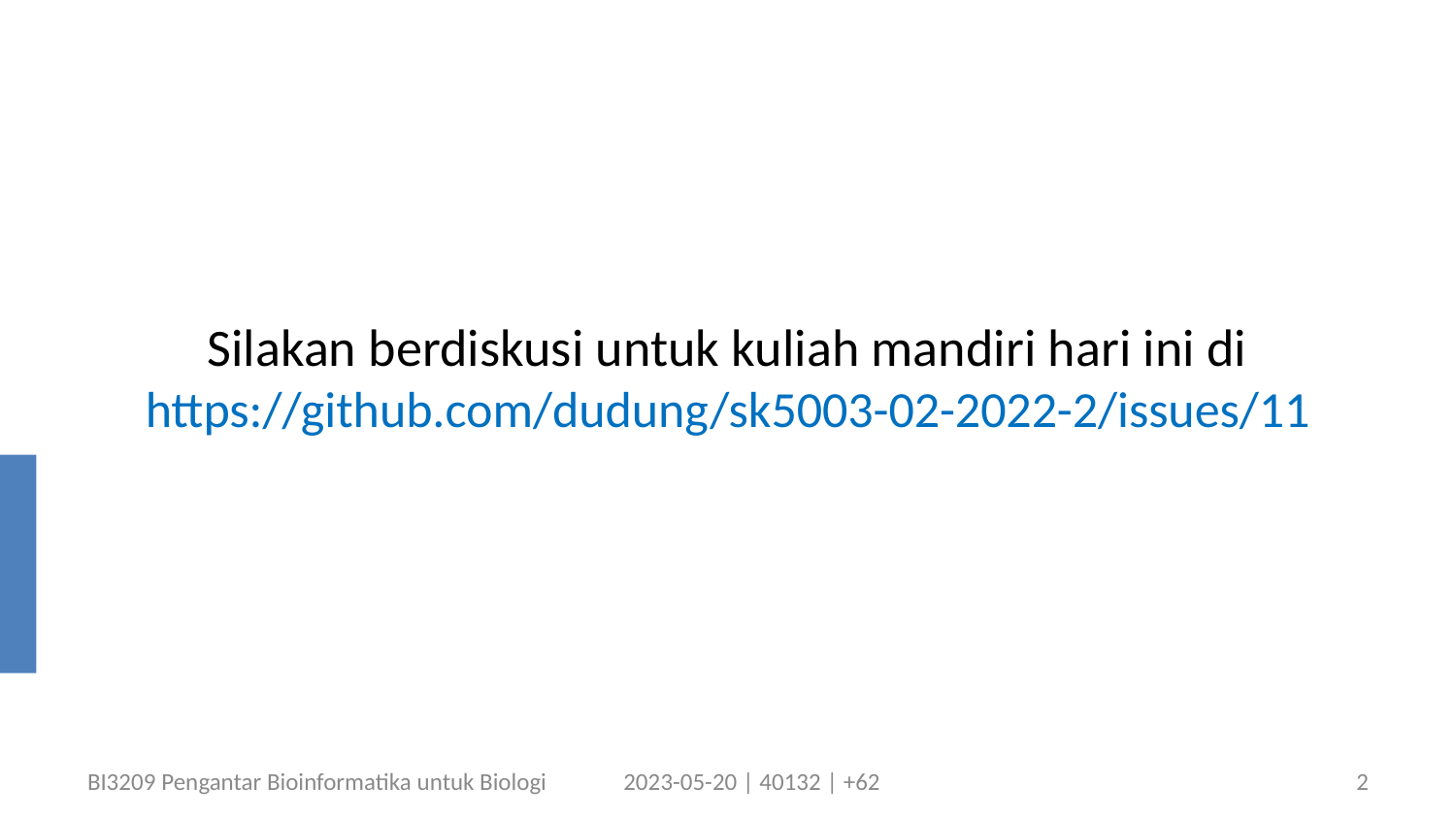

# Silakan berdiskusi untuk kuliah mandiri hari ini di https://github.com/dudung/sk5003-02-2022-2/issues/11

BI3209 Pengantar Bioinformatika untuk Biologi
2023-05-20 | 40132 | +62
2